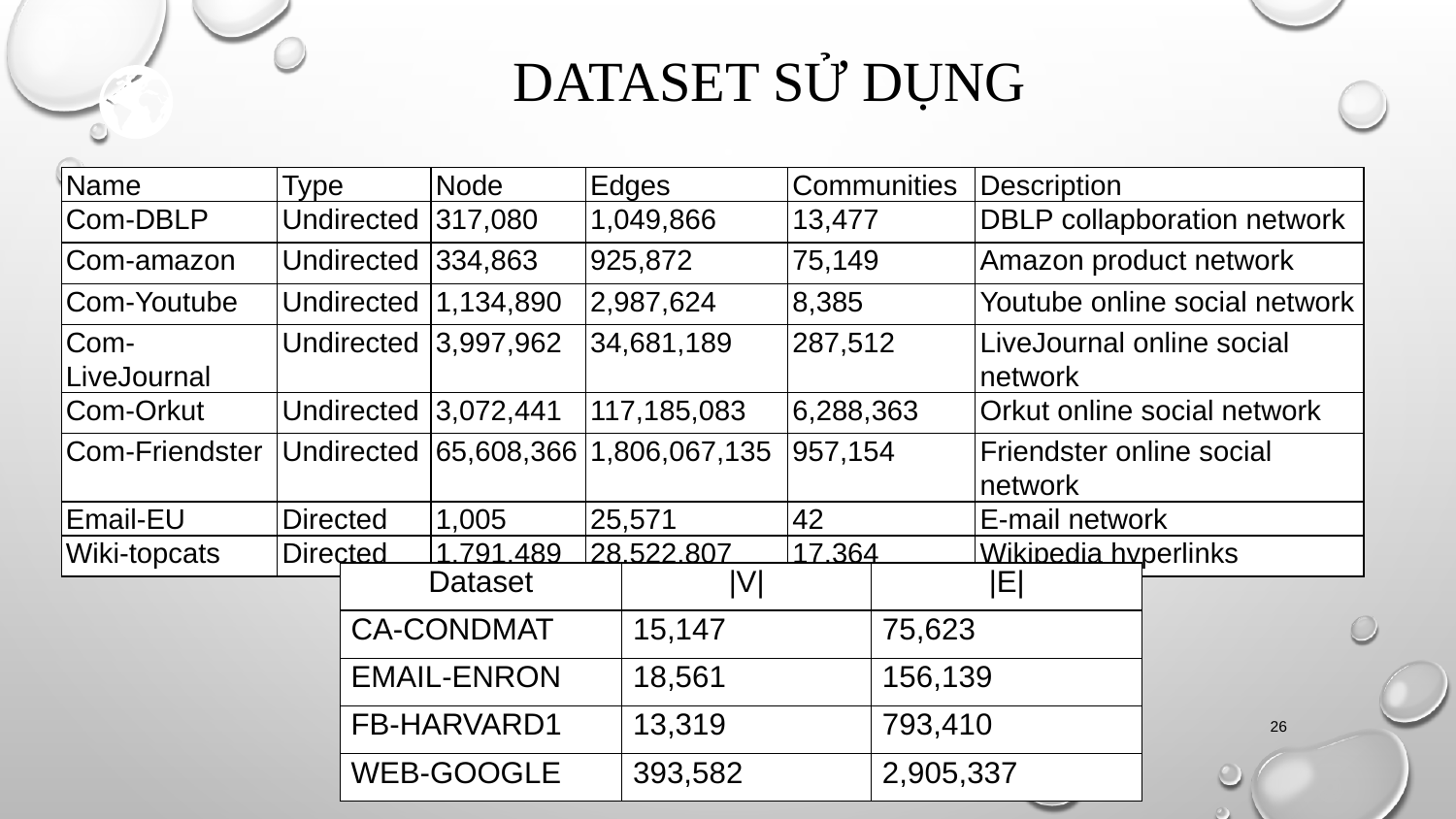

Dataset sử dụng

| Name | Type | Node | Edges | Communities | Description |
| --- | --- | --- | --- | --- | --- |
| Com-DBLP | Undirected | 317,080 | 1,049,866 | 13,477 | DBLP collapboration network |
| Com-amazon | Undirected | 334,863 | 925,872 | 75,149 | Amazon product network |
| Com-Youtube | Undirected | 1,134,890 | 2,987,624 | 8,385 | Youtube online social network |
| Com-LiveJournal | Undirected | 3,997,962 | 34,681,189 | 287,512 | LiveJournal online social network |
| Com-Orkut | Undirected | 3,072,441 | 117,185,083 | 6,288,363 | Orkut online social network |
| Com-Friendster | Undirected | 65,608,366 | 1,806,067,135 | 957,154 | Friendster online social network |
| Email-EU | Directed | 1,005 | 25,571 | 42 | E-mail network |
| Wiki-topcats | Directed | 1,791,489 | 28,522,807 | 17,364 | Wikipedia hyperlinks |
| Dataset | |V| | |E| |
| --- | --- | --- |
| CA-CONDMAT | 15,147 | 75,623 |
| EMAIL-ENRON | 18,561 | 156,139 |
| FB-HARVARD1 | 13,319 | 793,410 |
| WEB-GOOGLE | 393,582 | 2,905,337 |
26